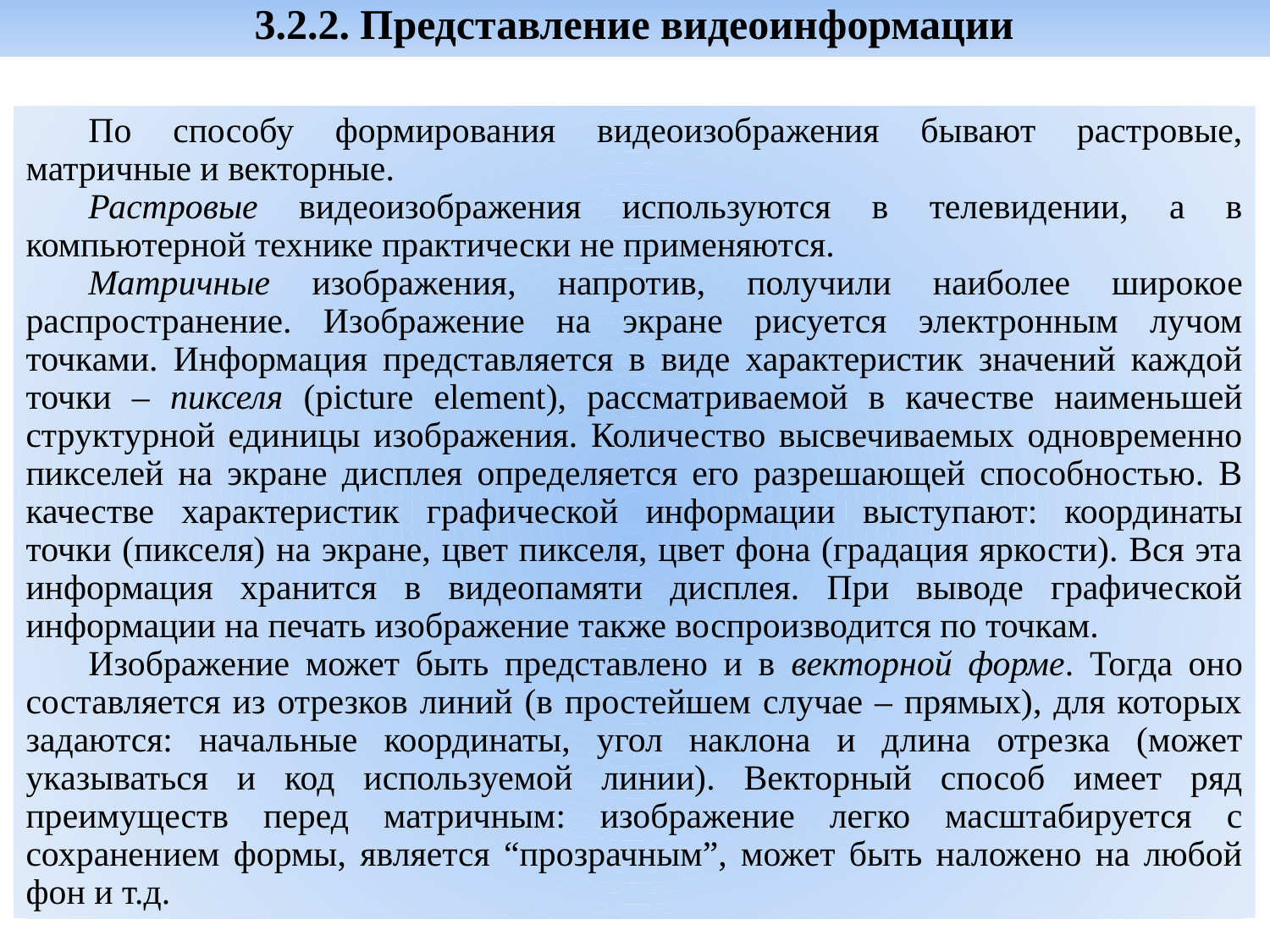

# 3.2.2. Представление видеоинформации
По способу формирования видеоизображения бывают растровые, матричные и векторные.
Растровые видеоизображения используются в телевидении, а в компьютерной технике практически не применяются.
Матричные изображения, напротив, получили наиболее широкое распространение. Изображение на экране рисуется электронным лучом точками. Информация представляется в виде характеристик значений каждой точки – пикселя (picture element), рассматриваемой в качестве наименьшей структурной единицы изображения. Количество высвечиваемых одновременно пикселей на экране дисплея определяется его разрешающей способностью. В качестве характеристик графической информации выступают: координаты точки (пикселя) на экране, цвет пикселя, цвет фона (градация яркости). Вся эта информация хранится в видеопамяти дисплея. При выводе графической информации на печать изображение также воспроизводится по точкам.
Изображение может быть представлено и в векторной форме. Тогда оно составляется из отрезков линий (в простейшем случае – прямых), для которых задаются: начальные координаты, угол наклона и длина отрезка (может указываться и код используемой линии). Векторный способ имеет ряд преимуществ перед матричным: изображение легко масштабируется с сохранением формы, является “прозрачным”, может быть наложено на любой фон и т.д.